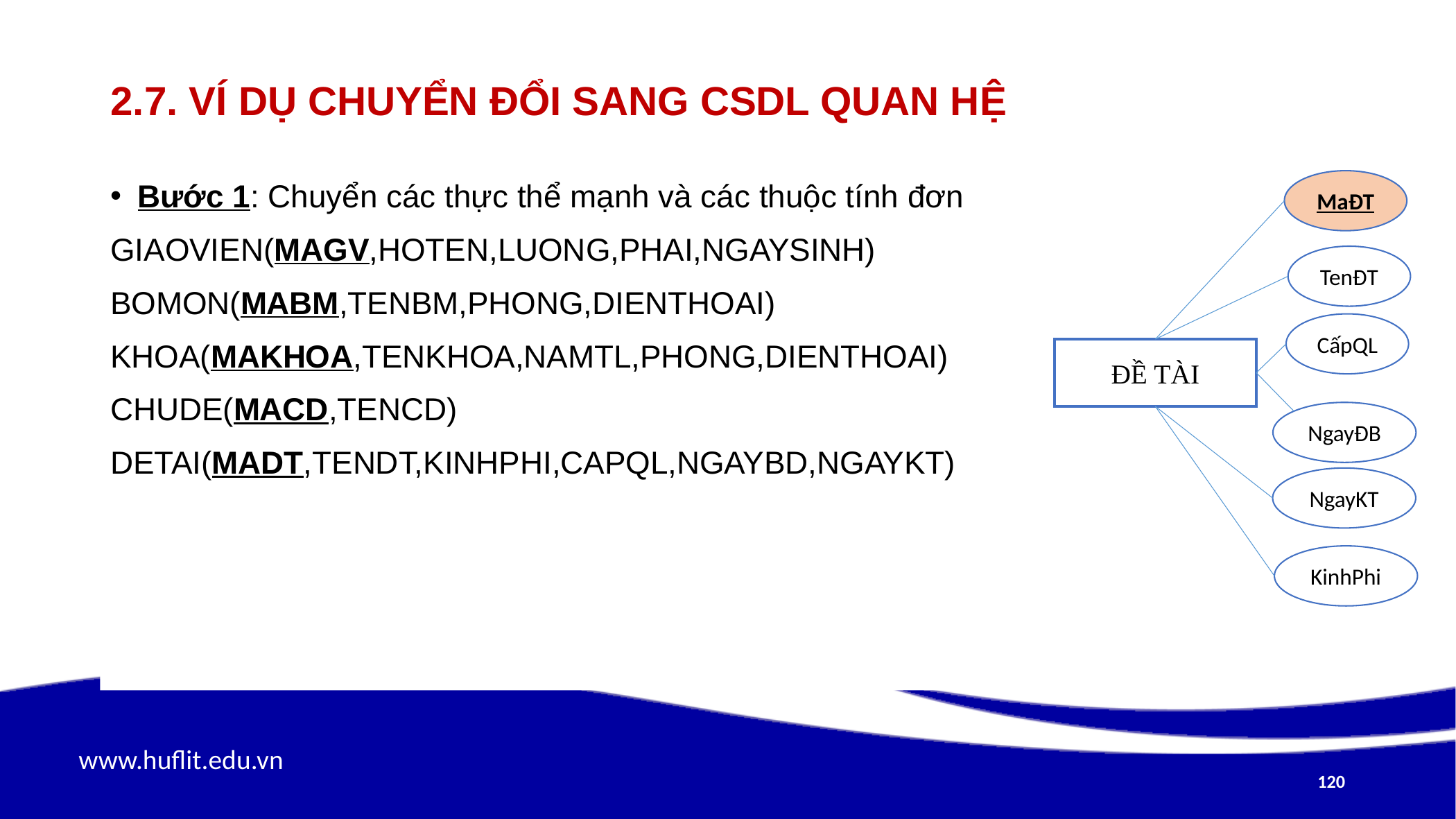

# 2.7. Ví dụ chuyển đổi sang CSDL quan hệ
Bước 1: Chuyển các thực thể mạnh và các thuộc tính đơn
GIAOVIEN(MAGV,HOTEN,LUONG,PHAI,NGAYSINH)
BOMON(MABM,TENBM,PHONG,DIENTHOAI)
KHOA(MAKHOA,TENKHOA,NAMTL,PHONG,DIENTHOAI)
CHUDE(MACD,TENCD)
DETAI(MADT,TENDT,KINHPHI,CAPQL,NGAYBD,NGAYKT)

MaĐT
TenĐT
CấpQL
ĐỀ TÀI
NgayĐB
NgayKT
KinhPhi
120